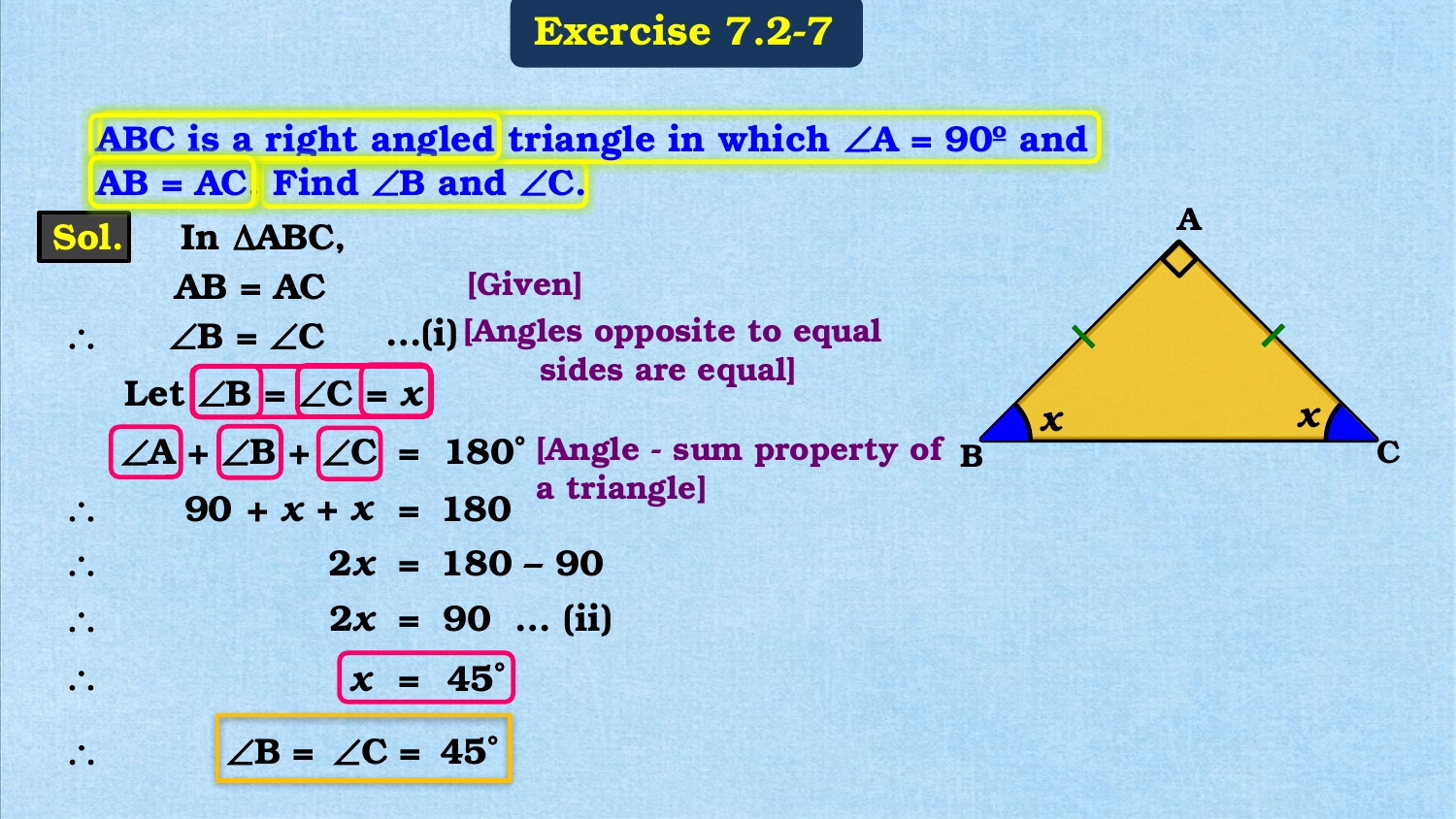

Exercise 7.2-7
    ABC is a right angled triangle in which ∠A = 90º and
    AB = AC. Find ∠B and ∠C.

A
Sol.

In ΔABC,

AB = AC
[Given]

…(i)
  [Angles opposite to equal
         sides are equal]
∴
∠B = ∠C
Let ∠B = ∠C = x

x
x

∠A + ∠B + ∠C
=
180°
[Angle - sum property of a triangle]
C

B
+ x
∴
90
+ x
=
180
∴
2x
=
180 – 90
∴
2x
=
90
… (ii)
∴
x
=
45°

∴
∠B = ∠C
=
45°